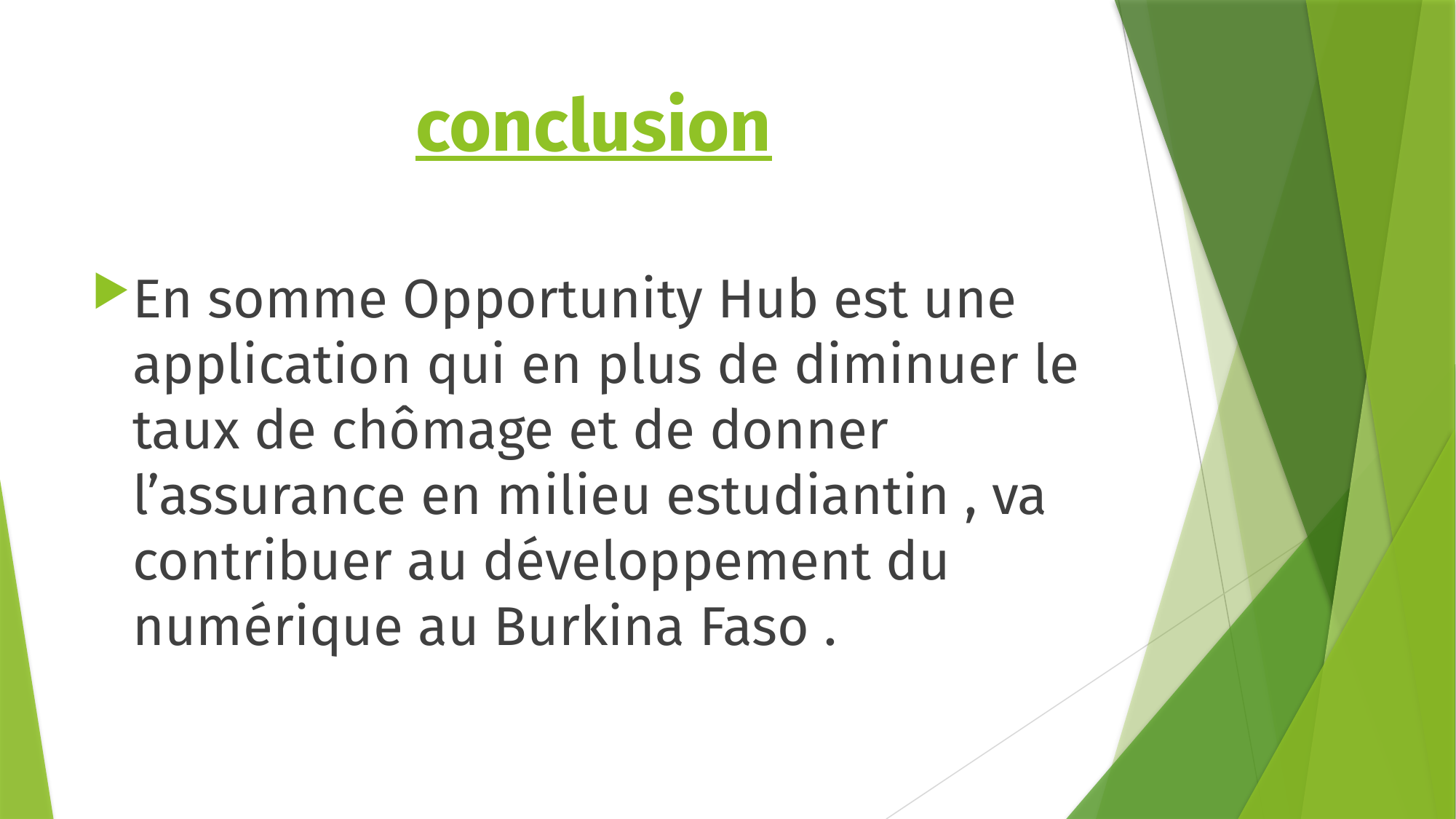

# conclusion
En somme Opportunity Hub est une application qui en plus de diminuer le taux de chômage et de donner l’assurance en milieu estudiantin , va contribuer au développement du numérique au Burkina Faso .